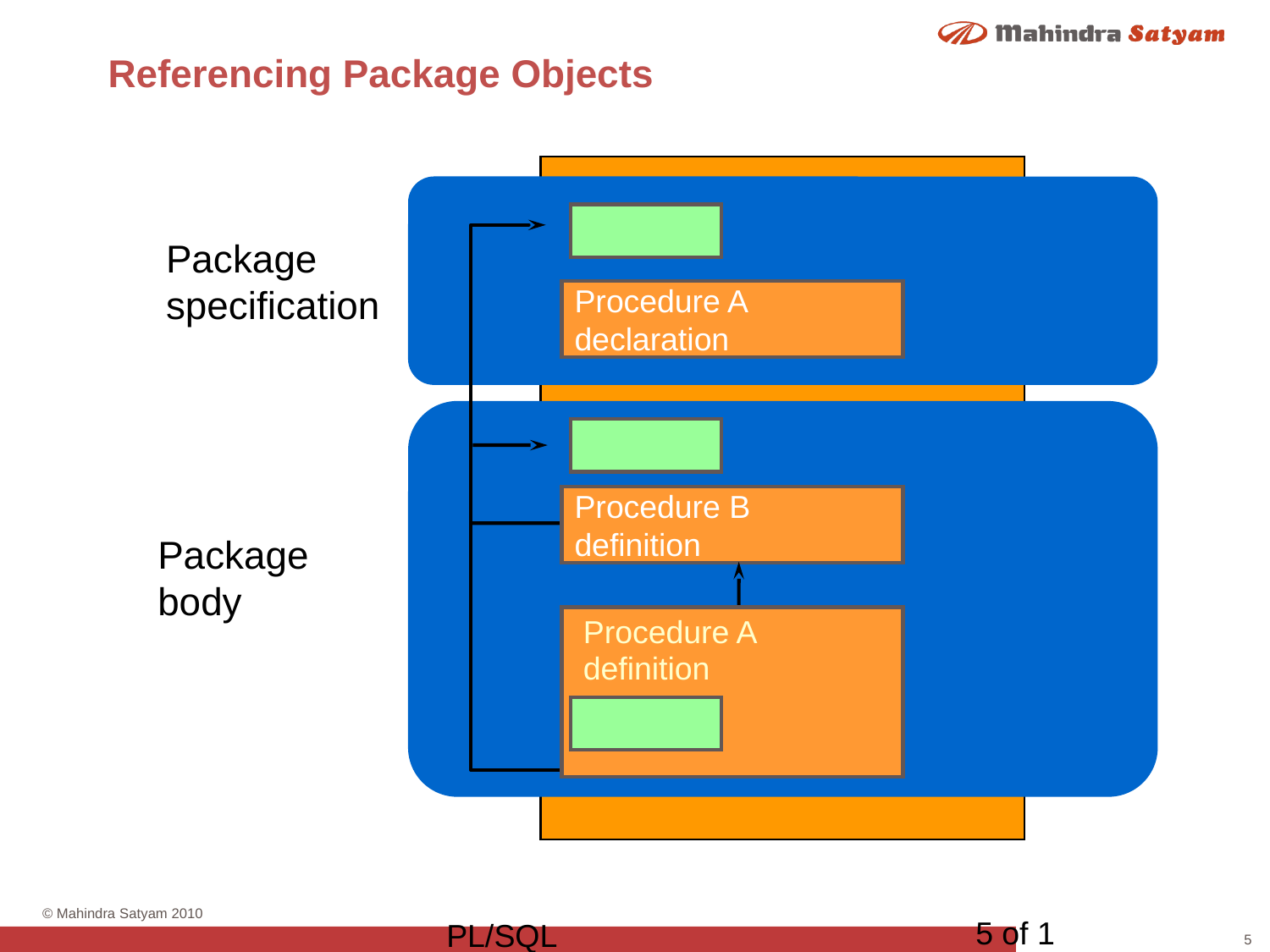

# Referencing Package Objects

Package
specification
Procedure A
declaration

Procedure B
definition

Package
body

Procedure A
definition

5 of 1
PL/SQL